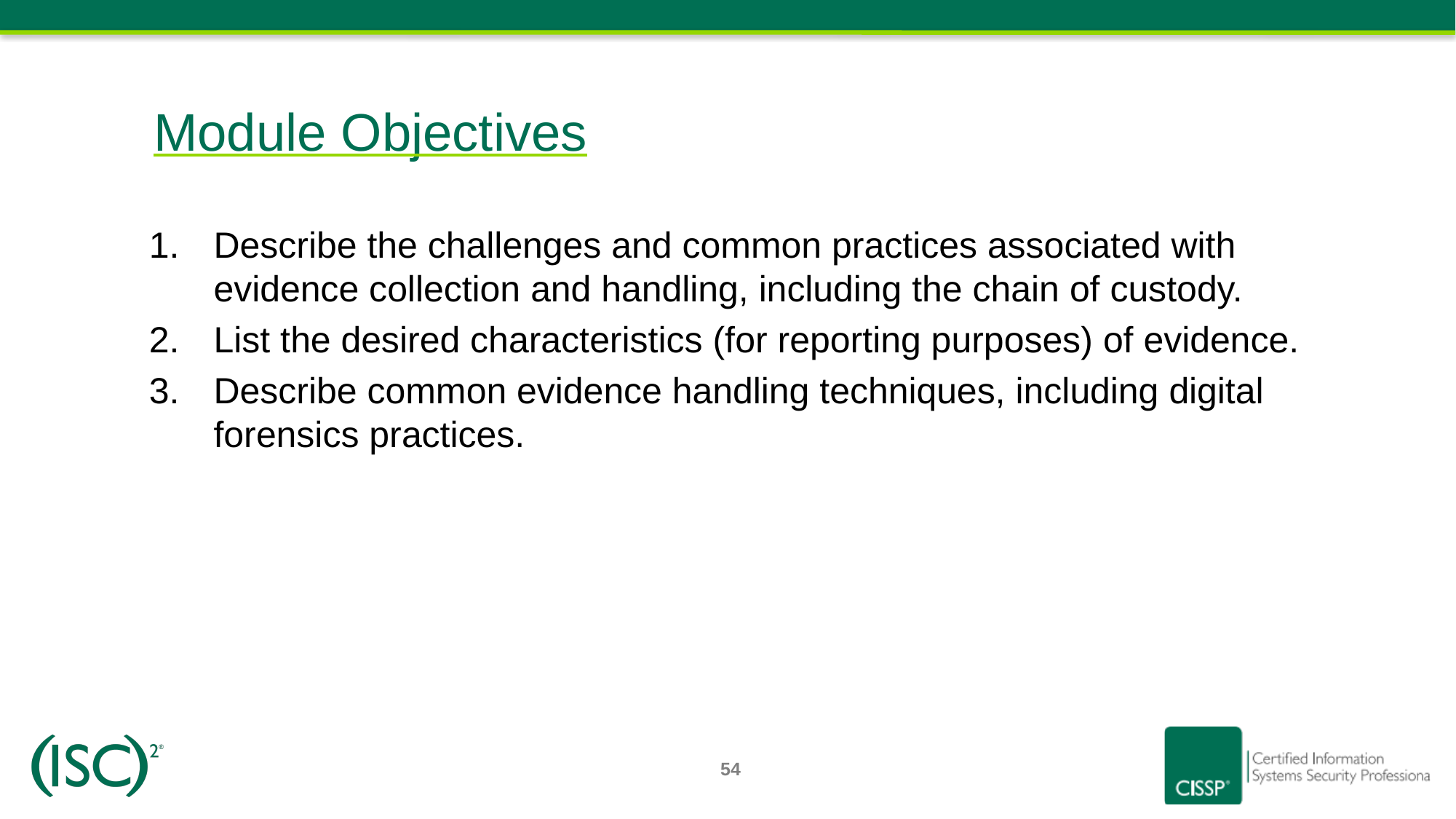

# Module Objectives
Describe the challenges and common practices associated with evidence collection and handling, including the chain of custody.
List the desired characteristics (for reporting purposes) of evidence.
Describe common evidence handling techniques, including digital forensics practices.